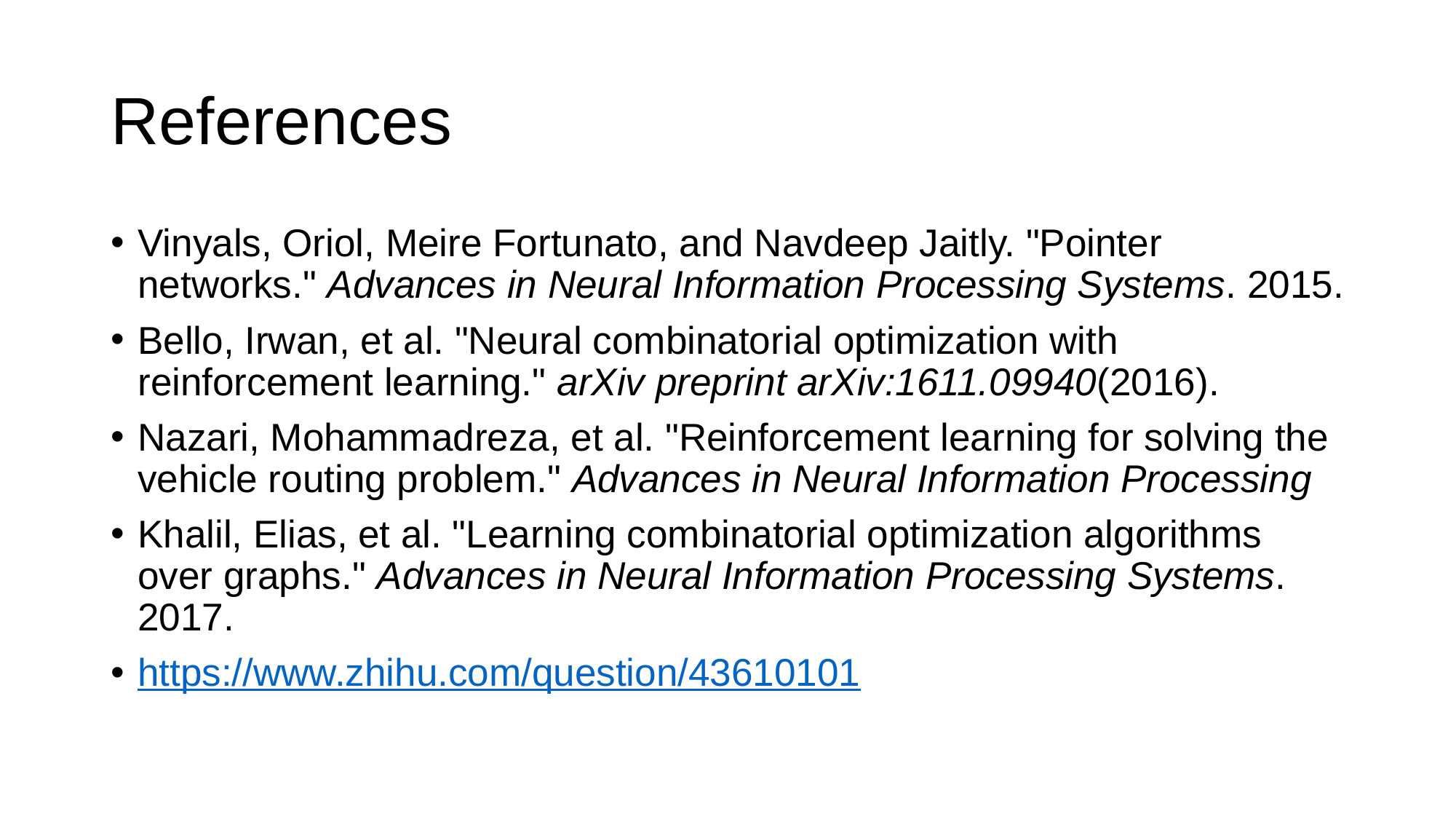

# References
Vinyals, Oriol, Meire Fortunato, and Navdeep Jaitly. "Pointer networks." Advances in Neural Information Processing Systems. 2015.
Bello, Irwan, et al. "Neural combinatorial optimization with reinforcement learning." arXiv preprint arXiv:1611.09940(2016).
Nazari, Mohammadreza, et al. "Reinforcement learning for solving the vehicle routing problem." Advances in Neural Information Processing
Khalil, Elias, et al. "Learning combinatorial optimization algorithms over graphs." Advances in Neural Information Processing Systems. 2017.
https://www.zhihu.com/question/43610101